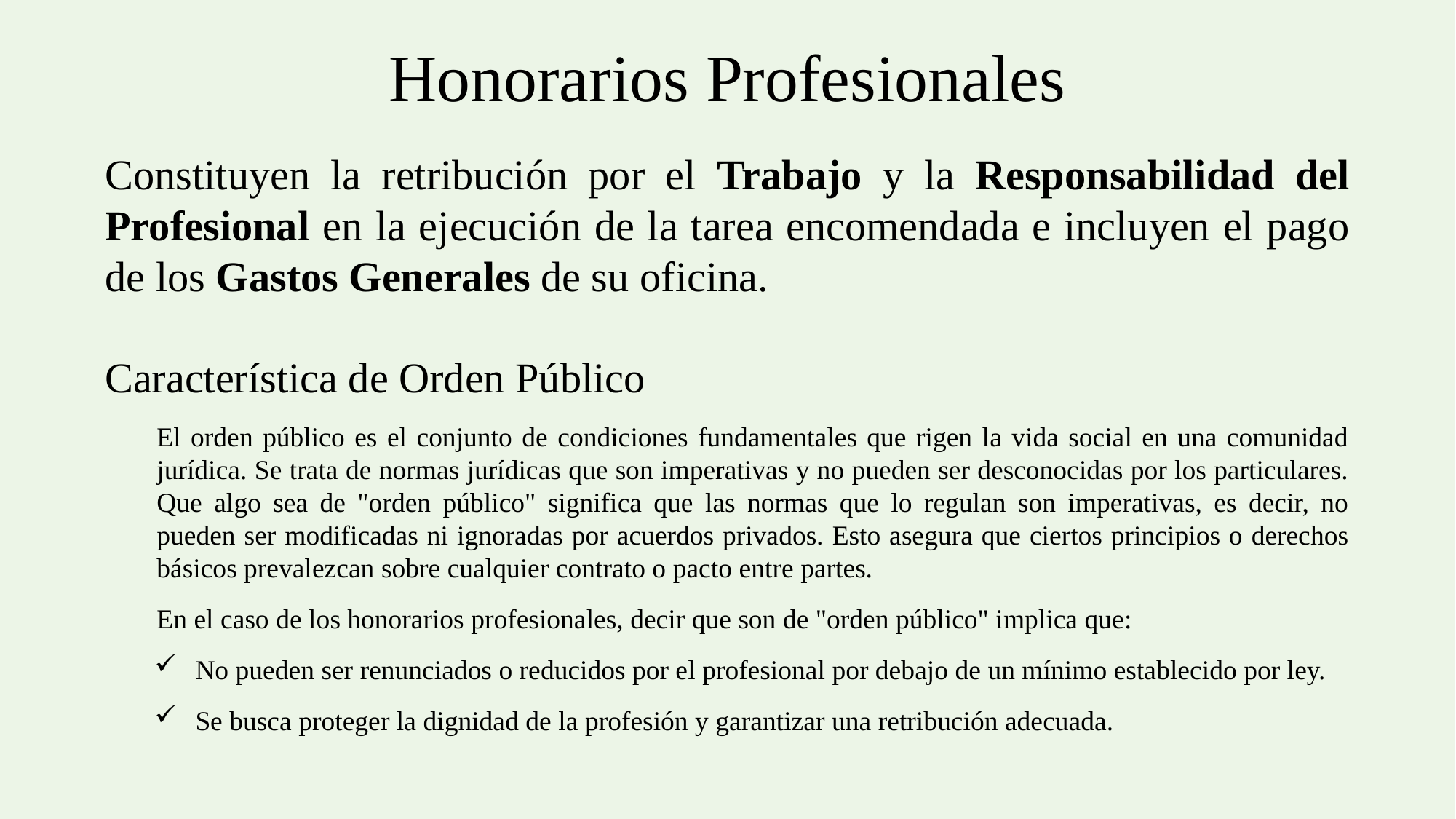

Honorarios Profesionales
Constituyen la retribución por el Trabajo y la Responsabilidad del Profesional en la ejecución de la tarea encomendada e incluyen el pago de los Gastos Generales de su oficina.
Característica de Orden Público
El orden público es el conjunto de condiciones fundamentales que rigen la vida social en una comunidad jurídica. Se trata de normas jurídicas que son imperativas y no pueden ser desconocidas por los particulares. Que algo sea de "orden público" significa que las normas que lo regulan son imperativas, es decir, no pueden ser modificadas ni ignoradas por acuerdos privados. Esto asegura que ciertos principios o derechos básicos prevalezcan sobre cualquier contrato o pacto entre partes.
En el caso de los honorarios profesionales, decir que son de "orden público" implica que:
No pueden ser renunciados o reducidos por el profesional por debajo de un mínimo establecido por ley.
Se busca proteger la dignidad de la profesión y garantizar una retribución adecuada.